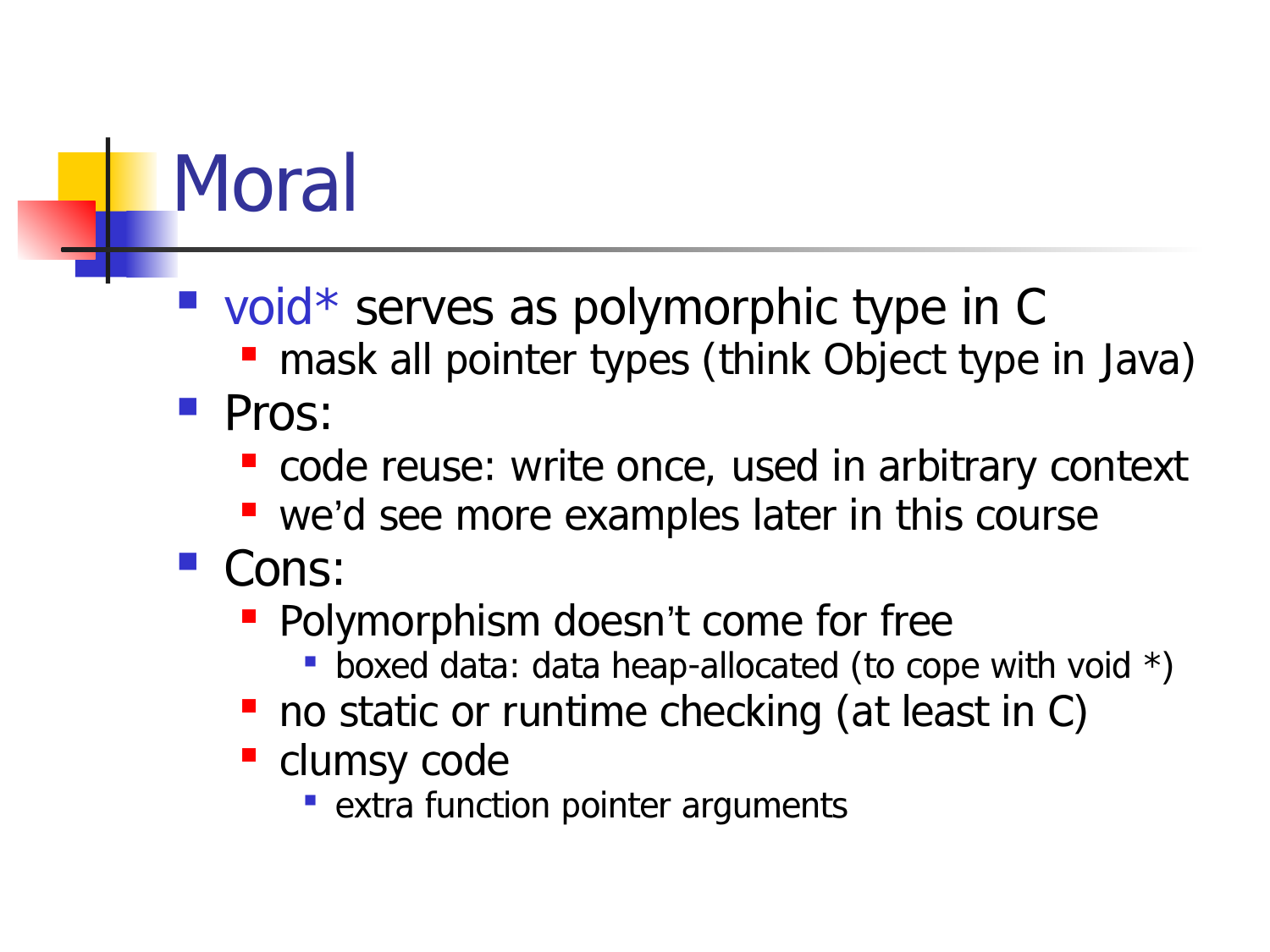

# Moral
void* serves as polymorphic type in C
mask all pointer types (think Object type in Java)
Pros:
code reuse: write once, used in arbitrary context
we’d see more examples later in this course
Cons:
Polymorphism doesn’t come for free
boxed data: data heap-allocated (to cope with void *)
no static or runtime checking (at least in C)
clumsy code
extra function pointer arguments